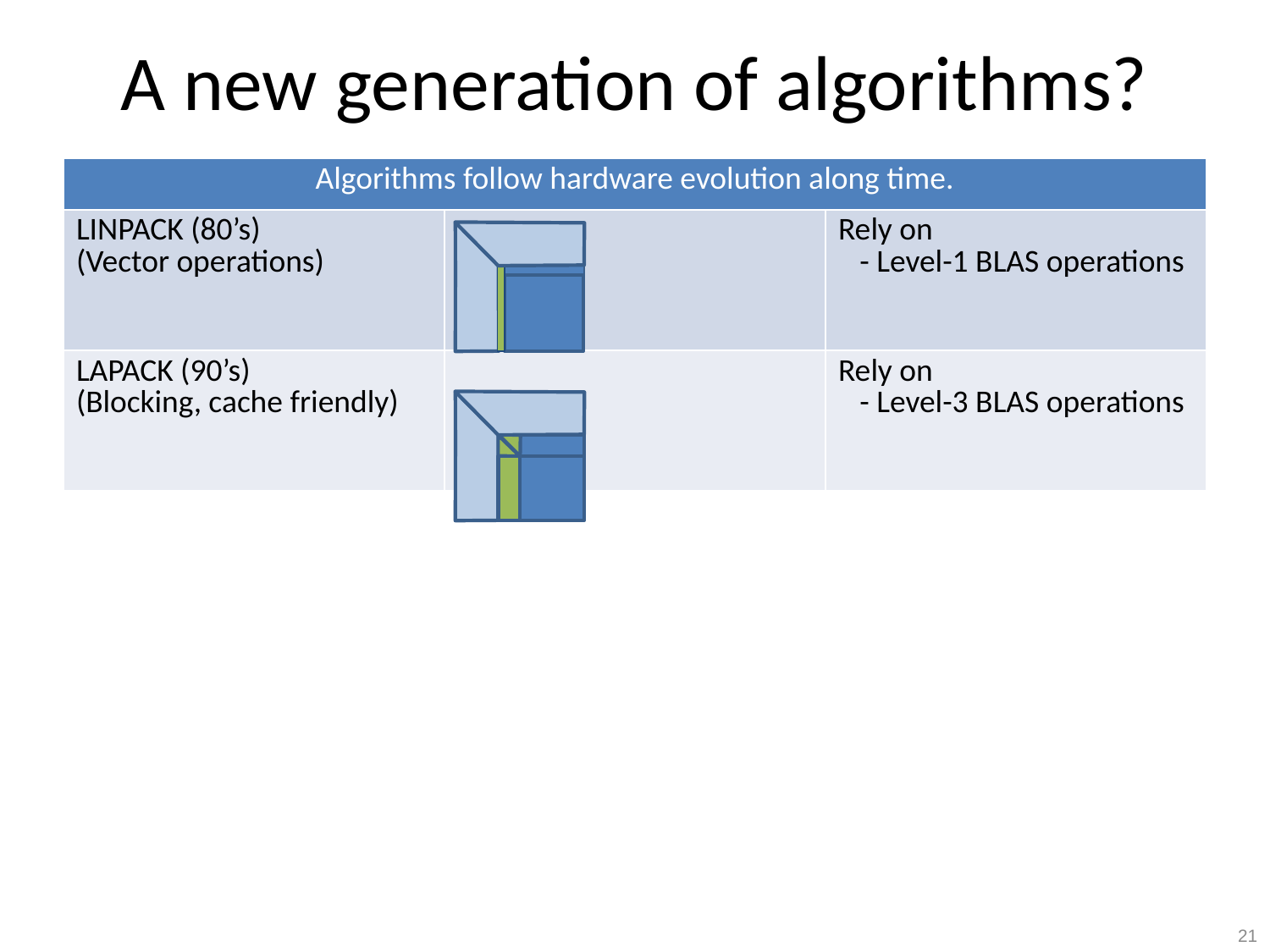

# A new generation of algorithms?
| Algorithms follow hardware evolution along time. |  |  |
| --- | --- | --- |
| LINPACK (80’s) (Vector operations) |  | Rely on - Level-1 BLAS operations |
| LAPACK (90’s) (Blocking, cache friendly) |  | Rely on - Level-3 BLAS operations |

21